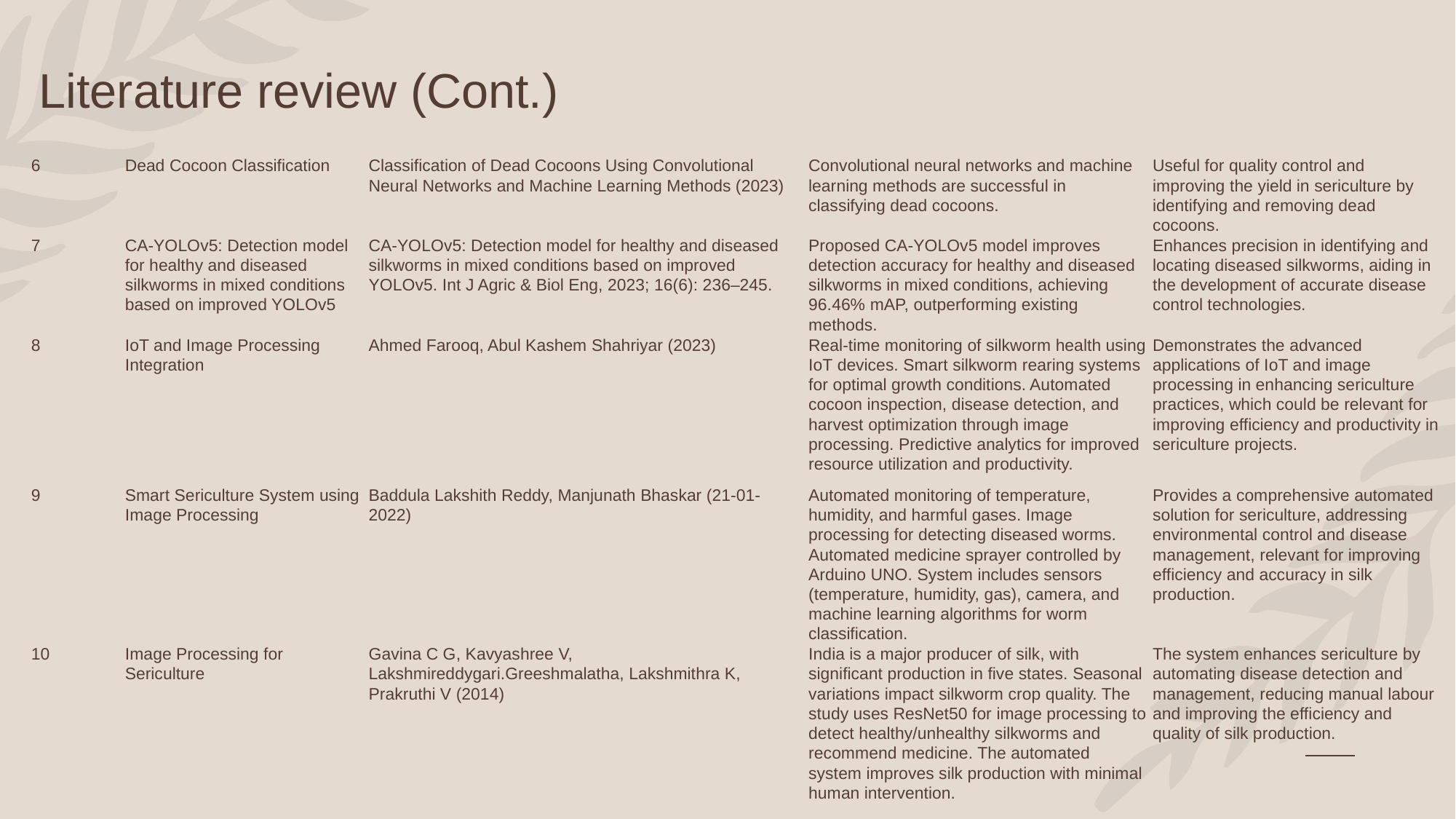

# Literature review (Cont.)
| 6 | Dead Cocoon Classification | Classification of Dead Cocoons Using Convolutional Neural Networks and Machine Learning Methods (2023) | Convolutional neural networks and machine learning methods are successful in classifying dead cocoons. | Useful for quality control and improving the yield in sericulture by identifying and removing dead cocoons. |
| --- | --- | --- | --- | --- |
| 7 | CA-YOLOv5: Detection model for healthy and diseased silkworms in mixed conditions based on improved YOLOv5 | CA-YOLOv5: Detection model for healthy and diseased silkworms in mixed conditions based on improved YOLOv5. Int J Agric & Biol Eng, 2023; 16(6): 236–245. | Proposed CA-YOLOv5 model improves detection accuracy for healthy and diseased silkworms in mixed conditions, achieving 96.46% mAP, outperforming existing methods. | Enhances precision in identifying and locating diseased silkworms, aiding in the development of accurate disease control technologies. |
| 8 | IoT and Image Processing Integration | Ahmed Farooq, Abul Kashem Shahriyar (2023) | Real-time monitoring of silkworm health using IoT devices. Smart silkworm rearing systems for optimal growth conditions. Automated cocoon inspection, disease detection, and harvest optimization through image processing. Predictive analytics for improved resource utilization and productivity. | Demonstrates the advanced applications of IoT and image processing in enhancing sericulture practices, which could be relevant for improving efficiency and productivity in sericulture projects. |
| 9 | Smart Sericulture System using Image Processing | Baddula Lakshith Reddy, Manjunath Bhaskar (21-01-2022) | Automated monitoring of temperature, humidity, and harmful gases. Image processing for detecting diseased worms. Automated medicine sprayer controlled by Arduino UNO. System includes sensors (temperature, humidity, gas), camera, and machine learning algorithms for worm classification. | Provides a comprehensive automated solution for sericulture, addressing environmental control and disease management, relevant for improving efficiency and accuracy in silk production. |
| 10 | Image Processing for Sericulture | Gavina C G, Kavyashree V, Lakshmireddygari.Greeshmalatha, Lakshmithra K, Prakruthi V (2014) | India is a major producer of silk, with significant production in five states. Seasonal variations impact silkworm crop quality. The study uses ResNet50 for image processing to detect healthy/unhealthy silkworms and recommend medicine. The automated system improves silk production with minimal human intervention. | The system enhances sericulture by automating disease detection and management, reducing manual labour and improving the efficiency and quality of silk production. |